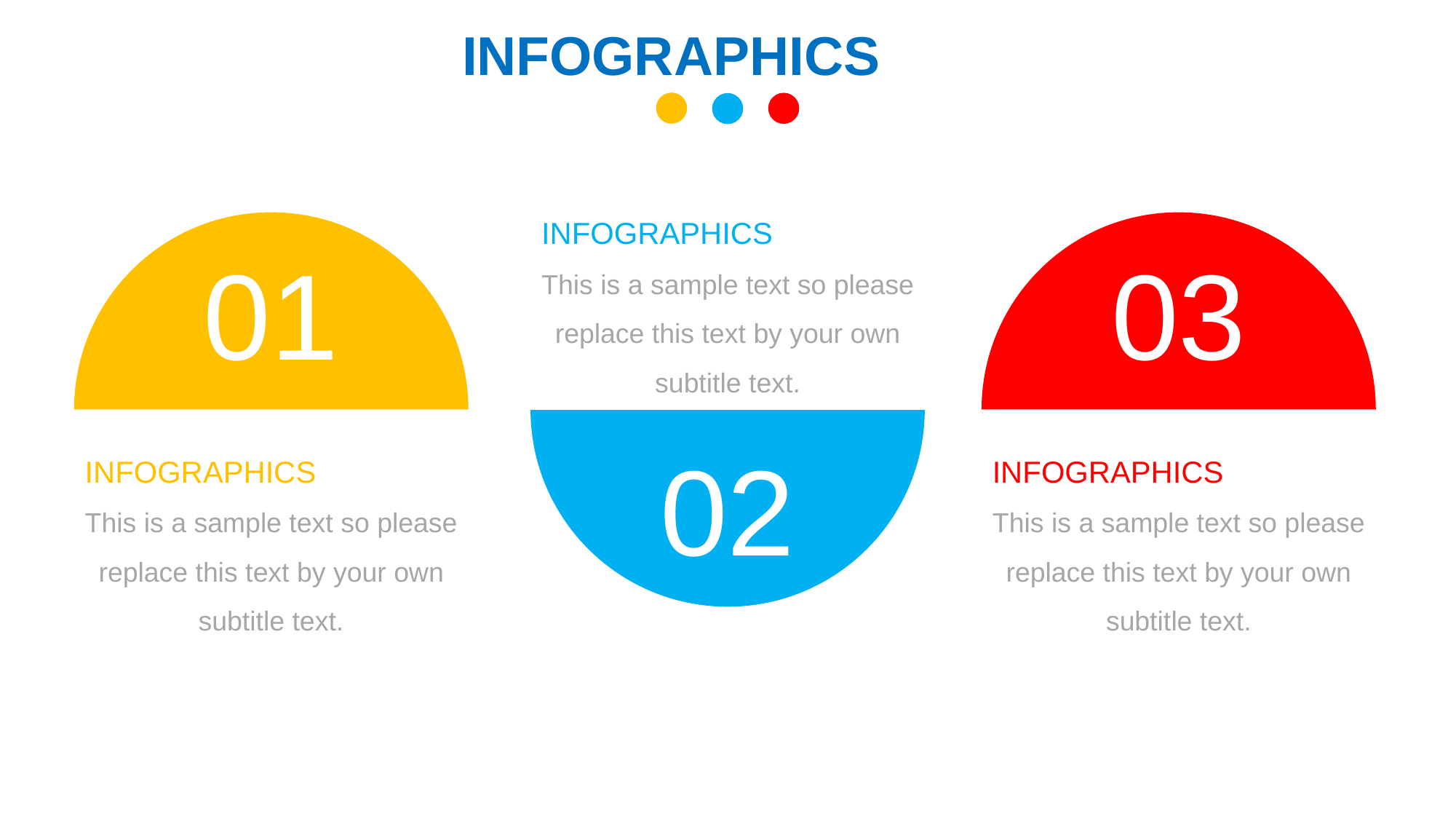

INFOGRAPHICS

INFOGRAPHICS
This is a sample text so please replace this text by your own subtitle text.

01
03

INFOGRAPHICS
This is a sample text so please replace this text by your own subtitle text.
02
INFOGRAPHICS
This is a sample text so please replace this text by your own subtitle text.